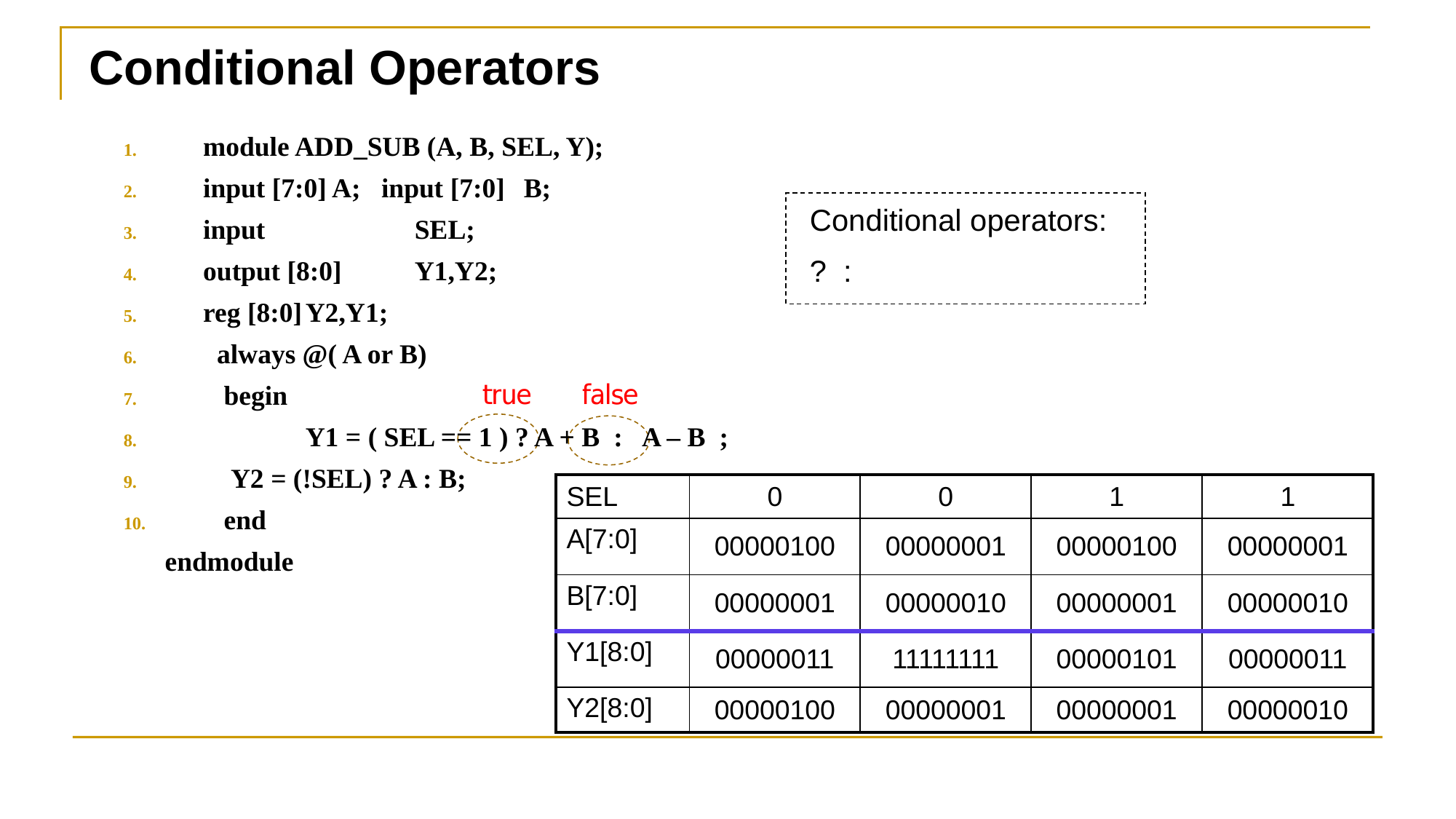

# Conditional Operators
 module ADD_SUB (A, B, SEL, Y);
 input [7:0] A;   input [7:0]	B;
 input 		SEL;
 output [8:0] 	Y1,Y2;
 reg [8:0]	Y2,Y1;
   always @( A or B)
    begin
	Y1 = ( SEL == 1 ) ? A + B  :   A – B  ;
     Y2 = (!SEL) ? A : B;
    end
      endmodule
Conditional operators:
?  :

true      false

| SEL | 0 | 0 | 1 | 1 |
| --- | --- | --- | --- | --- |
| A[7:0] | 00000100 | 00000001 | 00000100 | 00000001 |
| B[7:0] | 00000001 | 00000010 | 00000001 | 00000010 |
| Y1[8:0] | 00000011 | 11111111 | 00000101 | 00000011 |
| Y2[8:0] | 00000100 | 00000001 | 00000001 | 00000010 |